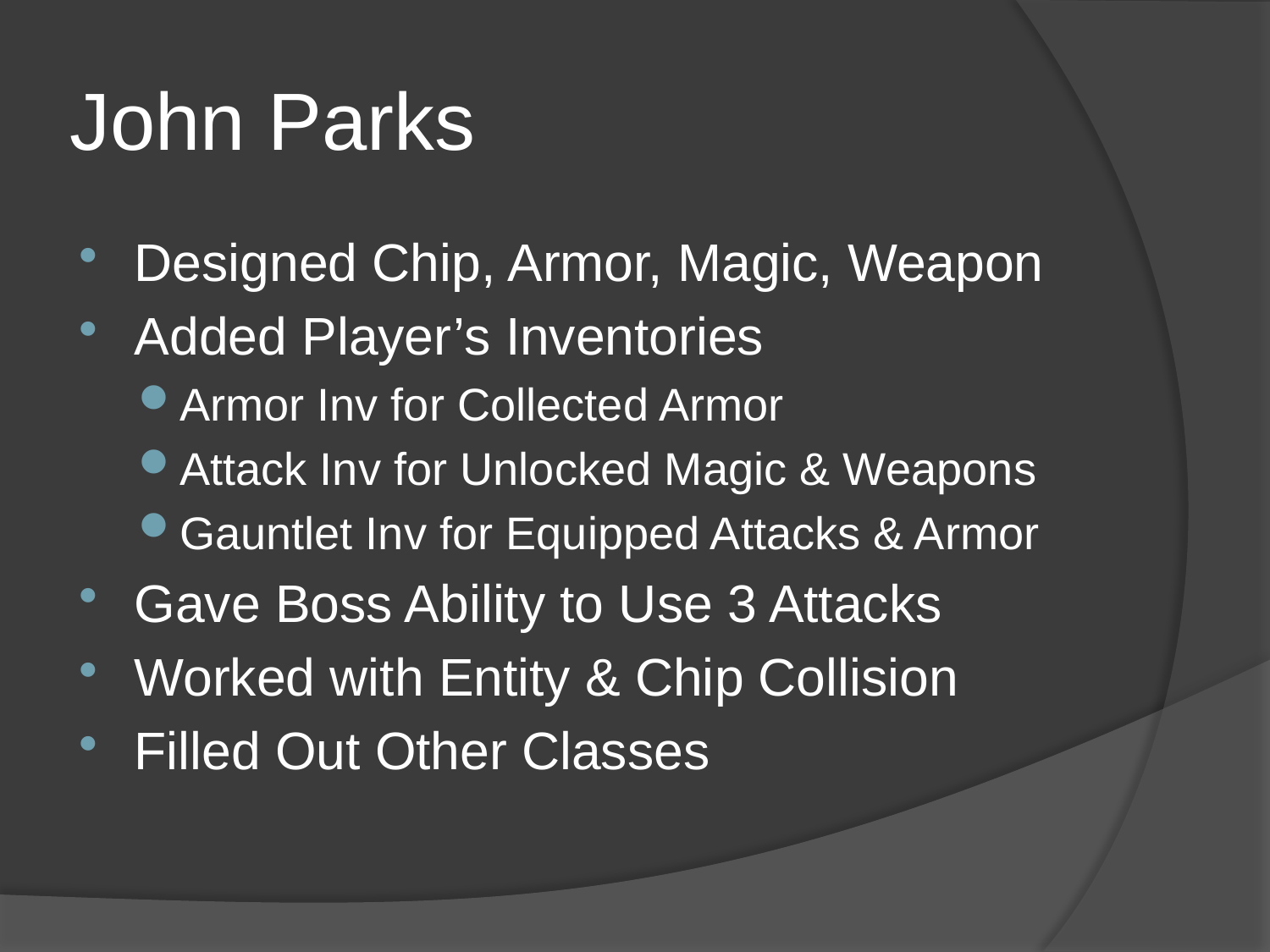

# John Parks
Designed Chip, Armor, Magic, Weapon
Added Player’s Inventories
Armor Inv for Collected Armor
Attack Inv for Unlocked Magic & Weapons
Gauntlet Inv for Equipped Attacks & Armor
Gave Boss Ability to Use 3 Attacks
Worked with Entity & Chip Collision
Filled Out Other Classes